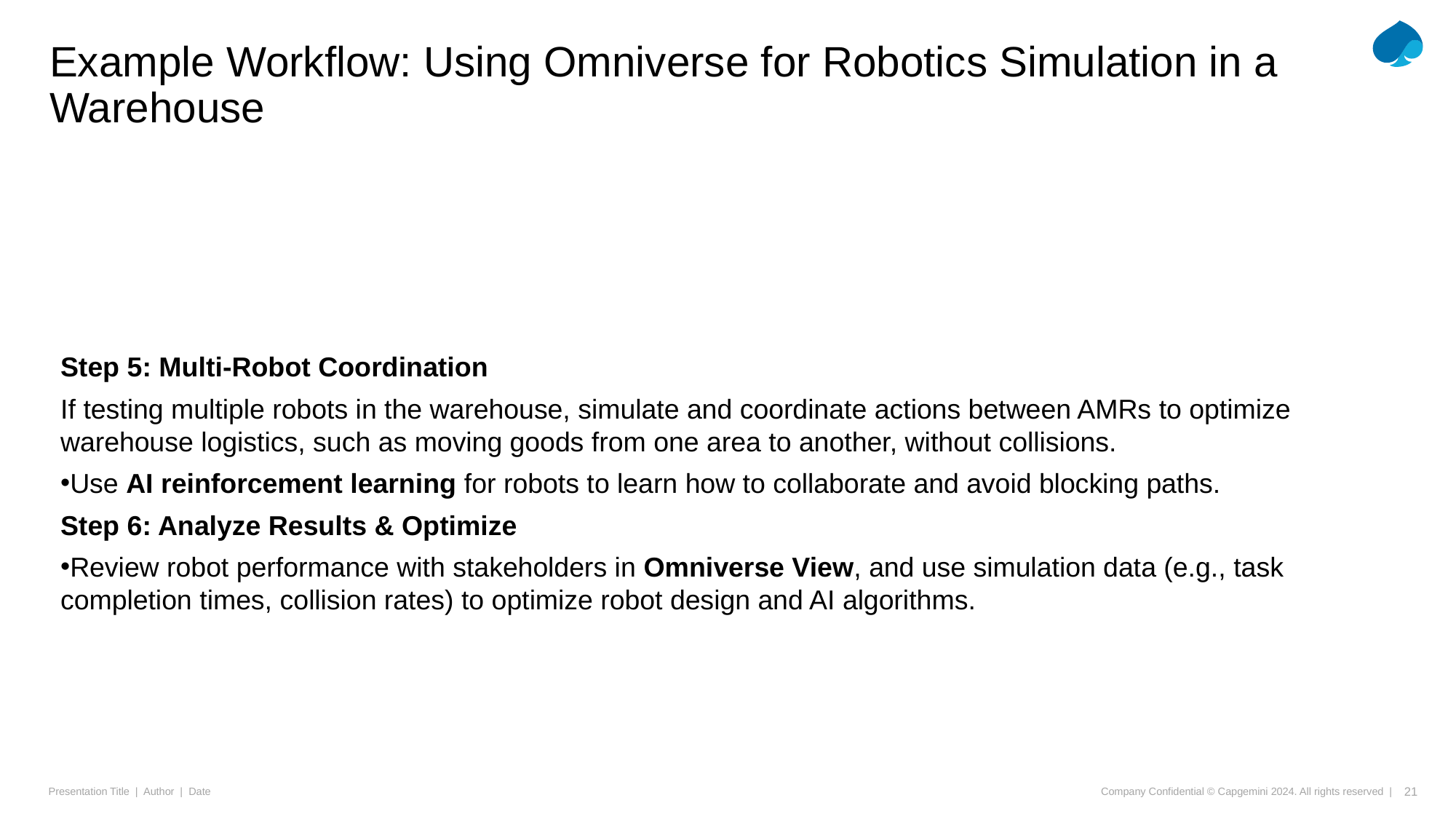

# Example Workflow: Using Omniverse for Robotics Simulation in a Warehouse
Step 5: Multi-Robot Coordination
If testing multiple robots in the warehouse, simulate and coordinate actions between AMRs to optimize warehouse logistics, such as moving goods from one area to another, without collisions.
Use AI reinforcement learning for robots to learn how to collaborate and avoid blocking paths.
Step 6: Analyze Results & Optimize
Review robot performance with stakeholders in Omniverse View, and use simulation data (e.g., task completion times, collision rates) to optimize robot design and AI algorithms.